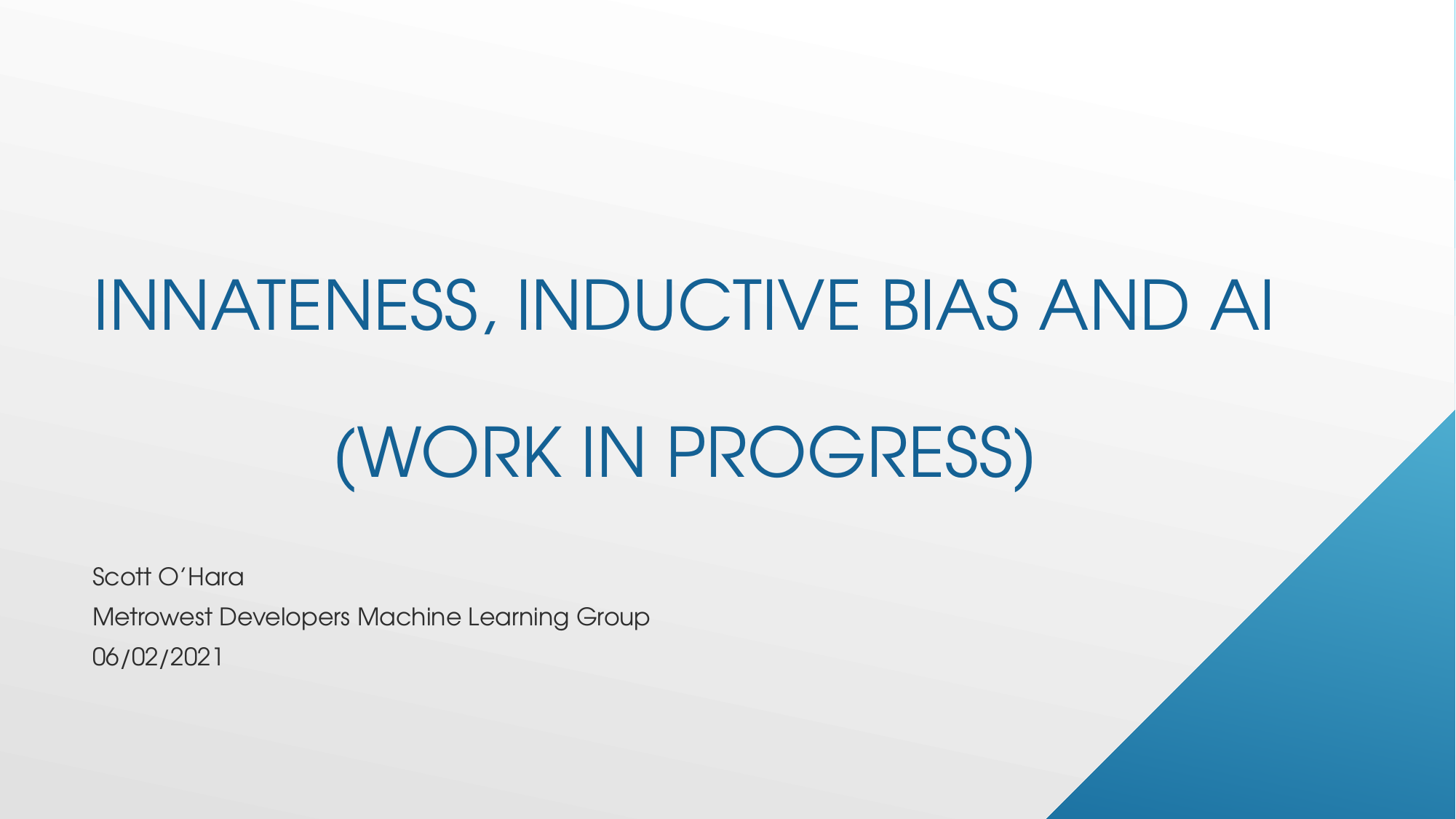

# Innateness, Inductive Bias and AI (Work in Progress)
Scott O’Hara
Metrowest Developers Machine Learning Group
06/02/2021